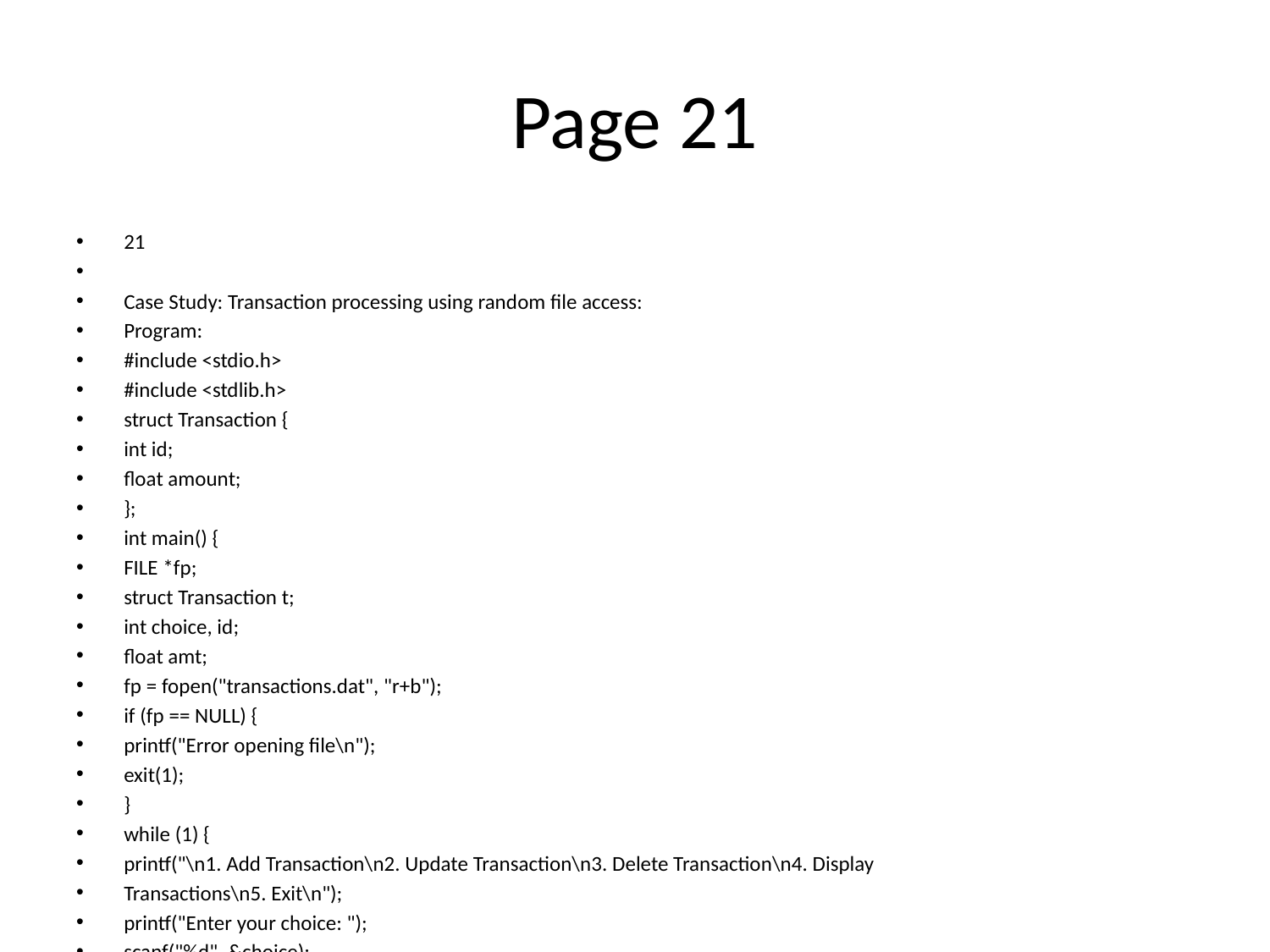

# Page 21
21

Case Study: Transaction processing using random file access:
Program:
#include <stdio.h>
#include <stdlib.h>
struct Transaction {
int id;
float amount;
};
int main() {
FILE *fp;
struct Transaction t;
int choice, id;
float amt;
fp = fopen("transactions.dat", "r+b");
if (fp == NULL) {
printf("Error opening file\n");
exit(1);
}
while (1) {
printf("\n1. Add Transaction\n2. Update Transaction\n3. Delete Transaction\n4. Display
Transactions\n5. Exit\n");
printf("Enter your choice: ");
scanf("%d", &choice);

switch (choice) {
case 1:
printf("\nEnter transaction id: ");
scanf("%d", &t.id);
printf("Enter amount: ");
scanf("%f", &t.amount);
fseek(fp, (t.id-1)*sizeof(t), SEEK_SET);
fwrite(&t, sizeof(t), 1, fp);
printf("\nTransaction added successfully\n");
break;
case 2: